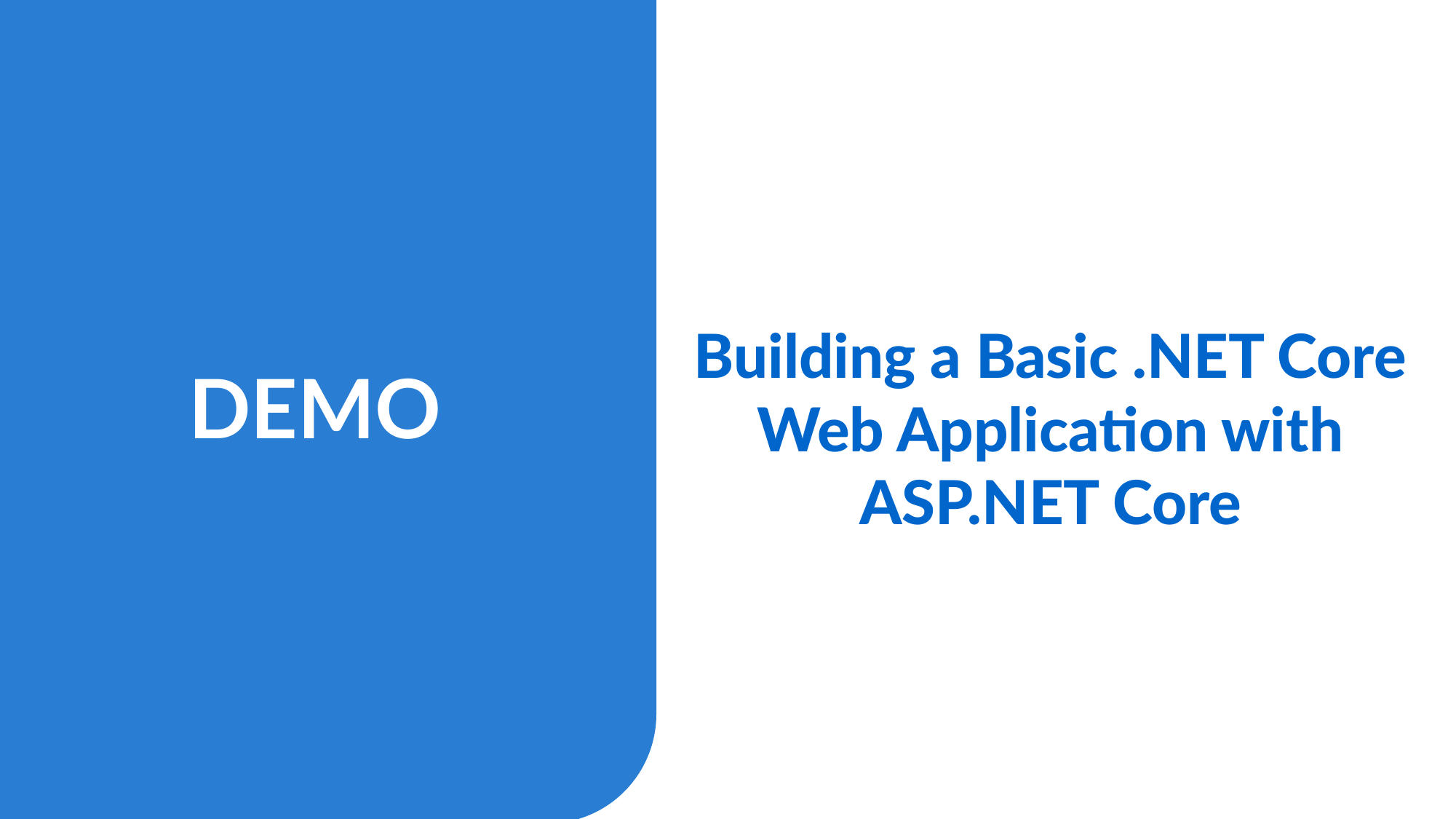

Building a Basic .NET Core Web Application with ASP.NET Core
DEMO